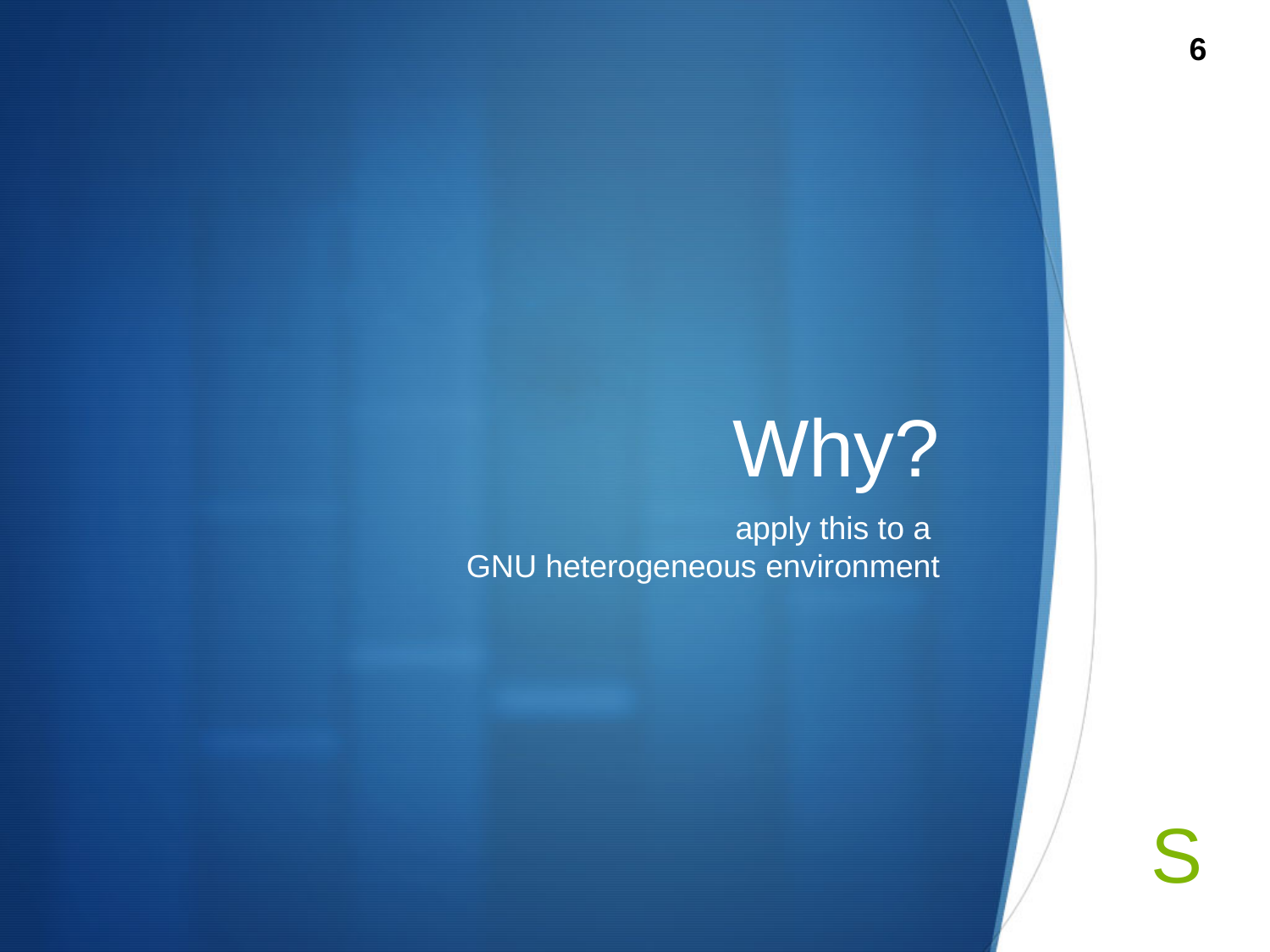

6
# Why?
apply this to a
GNU heterogeneous environment